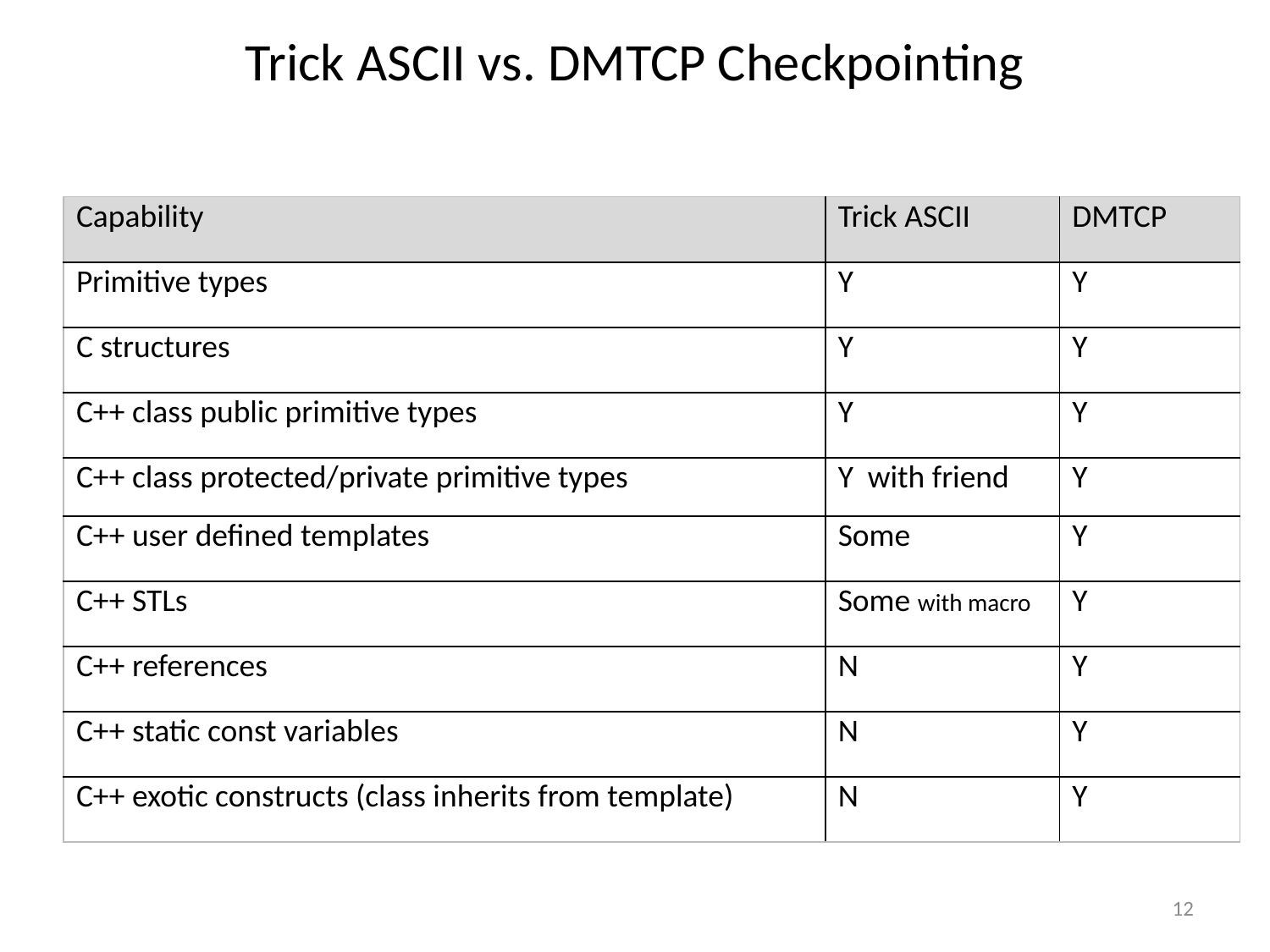

# Trick ASCII vs. DMTCP Checkpointing
| Capability | Trick ASCII | DMTCP |
| --- | --- | --- |
| Primitive types | Y | Y |
| C structures | Y | Y |
| C++ class public primitive types | Y | Y |
| C++ class protected/private primitive types | Y with friend | Y |
| C++ user defined templates | Some | Y |
| C++ STLs | Some with macro | Y |
| C++ references | N | Y |
| C++ static const variables | N | Y |
| C++ exotic constructs (class inherits from template) | N | Y |

12